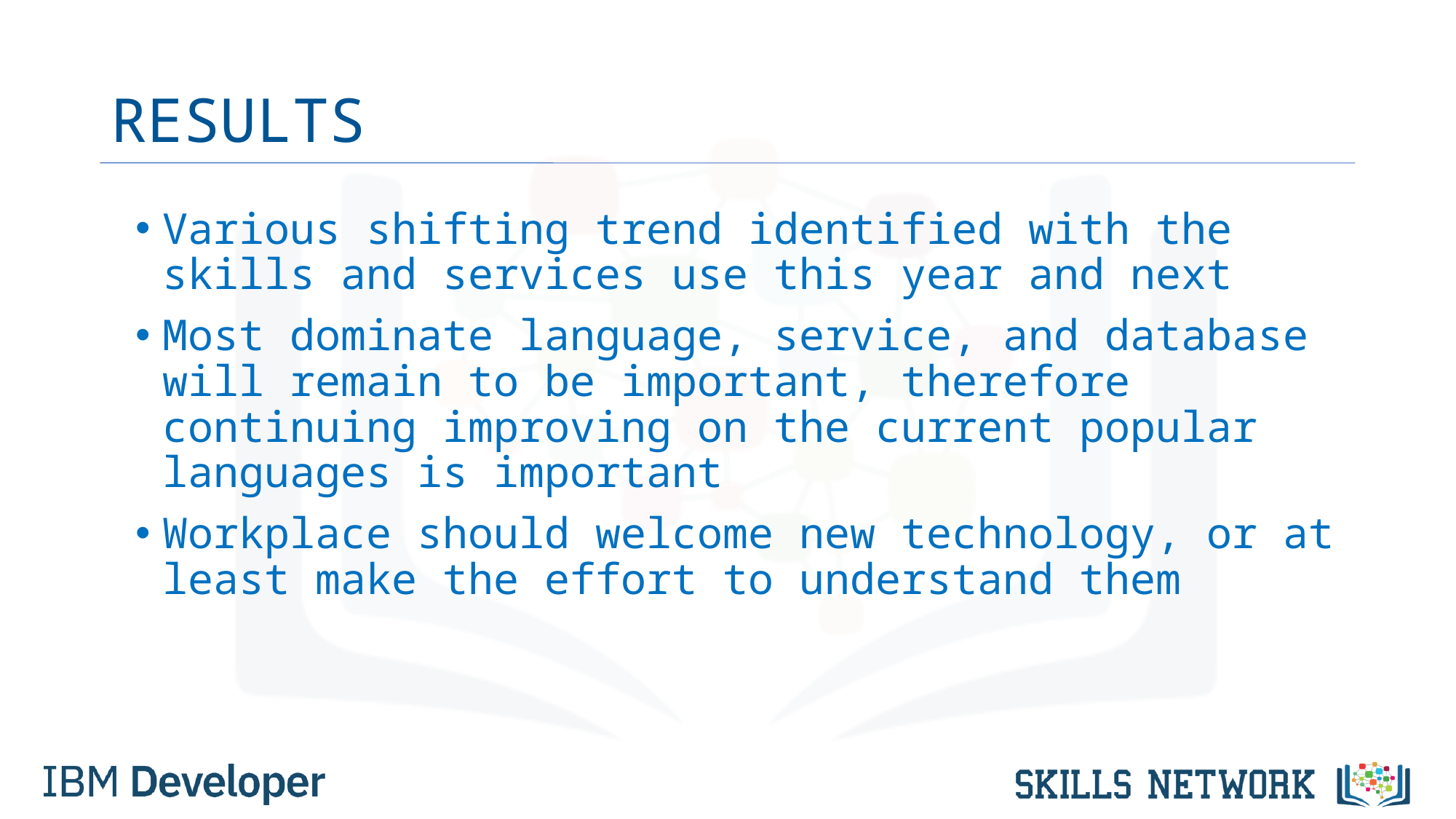

# RESULTS
Various shifting trend identified with the skills and services use this year and next
Most dominate language, service, and database will remain to be important, therefore continuing improving on the current popular languages is important
Workplace should welcome new technology, or at least make the effort to understand them